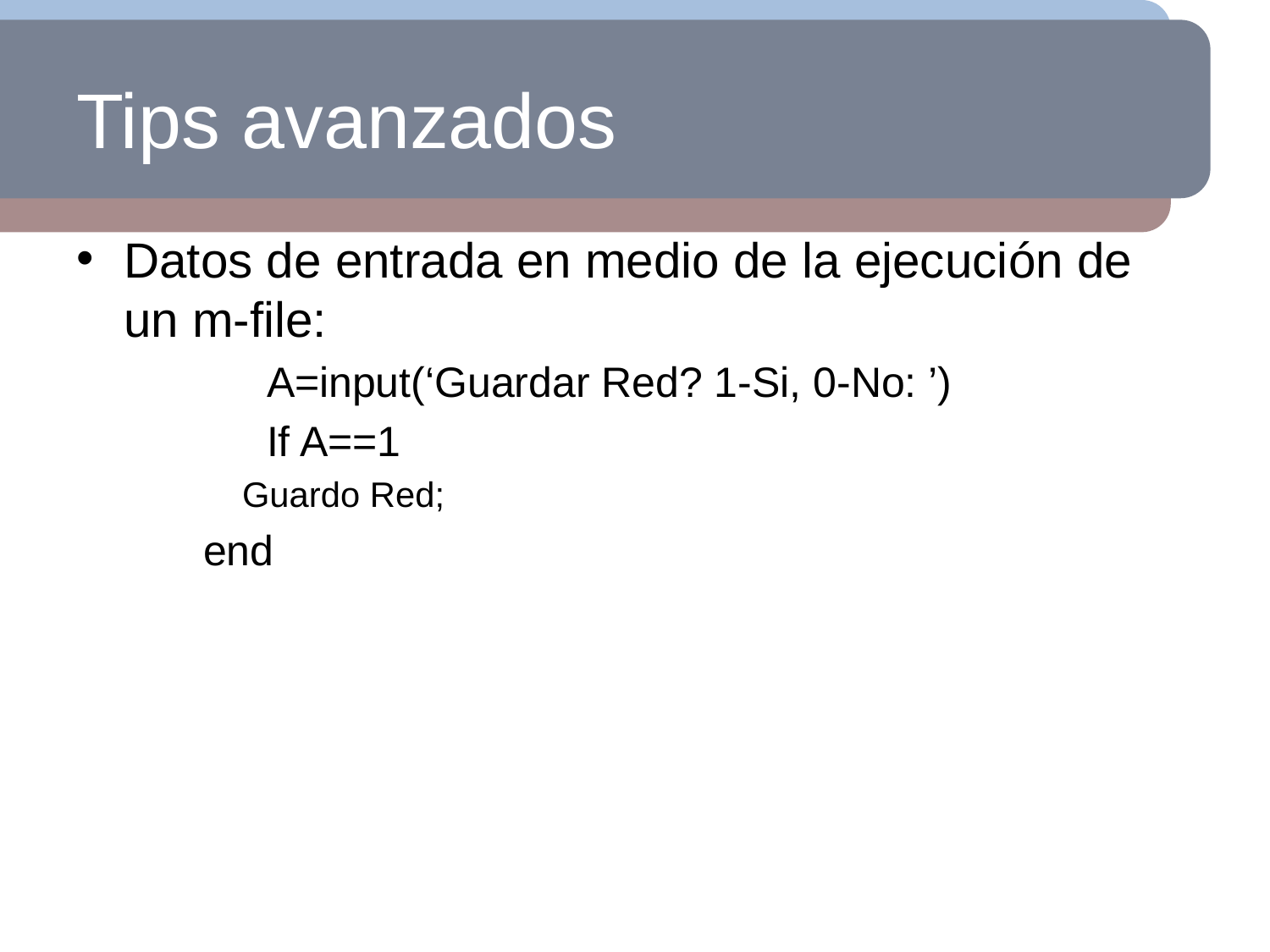

# Tips avanzados
Datos de entrada en medio de la ejecución de un m-file:
	A=input(‘Guardar Red? 1-Si, 0-No: ’)
	If A==1
    Guardo Red;
end